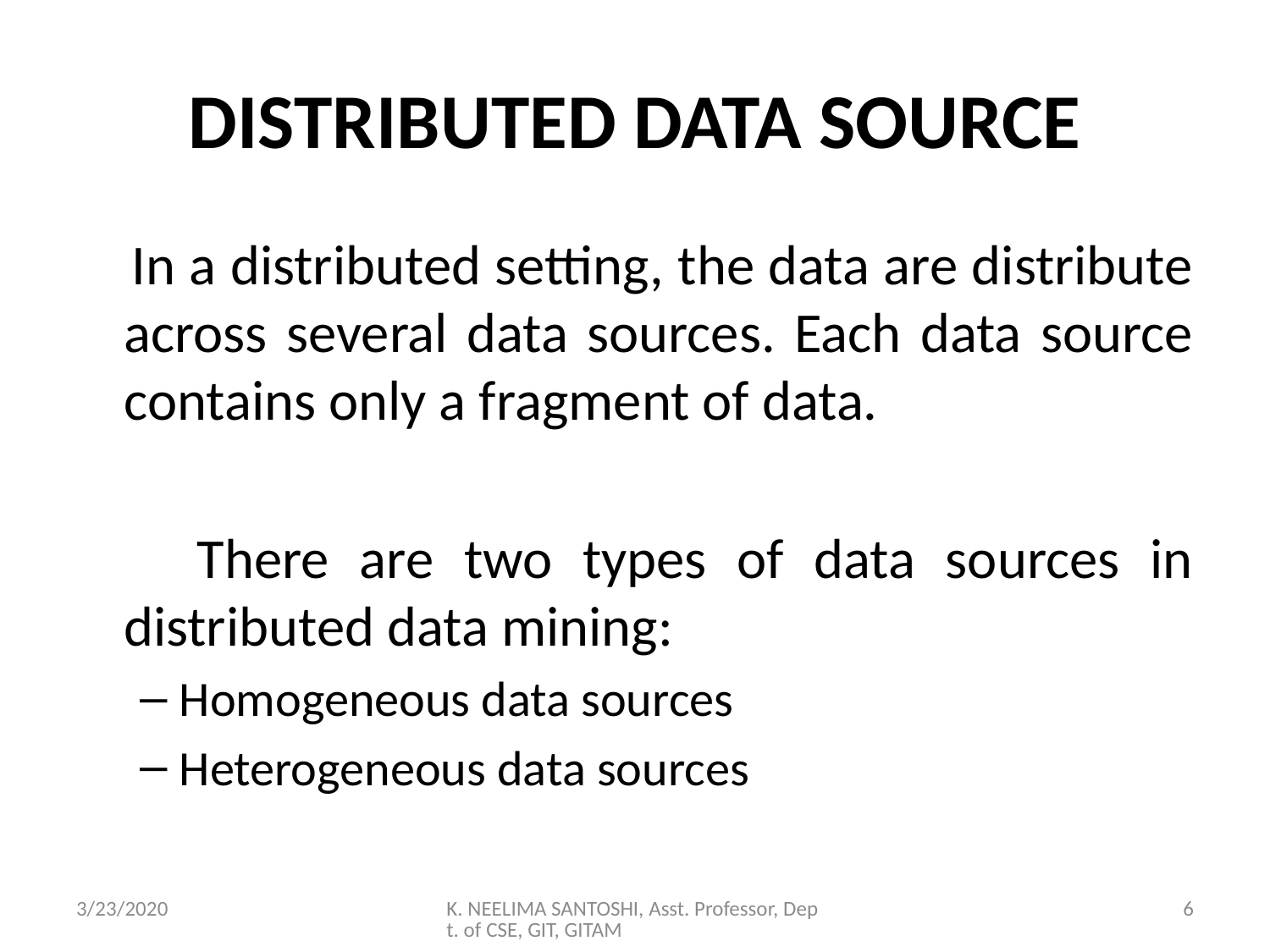

# DISTRIBUTED DATA SOURCE
    In a distributed setting, the data are distribute across several data sources. Each data source contains only a fragment of data.

    There are two types of data sources in distributed data mining:
Homogeneous data sources
Heterogeneous data sources
3/23/2020
K. NEELIMA SANTOSHI, Asst. Professor, Dept. of CSE, GIT, GITAM
6